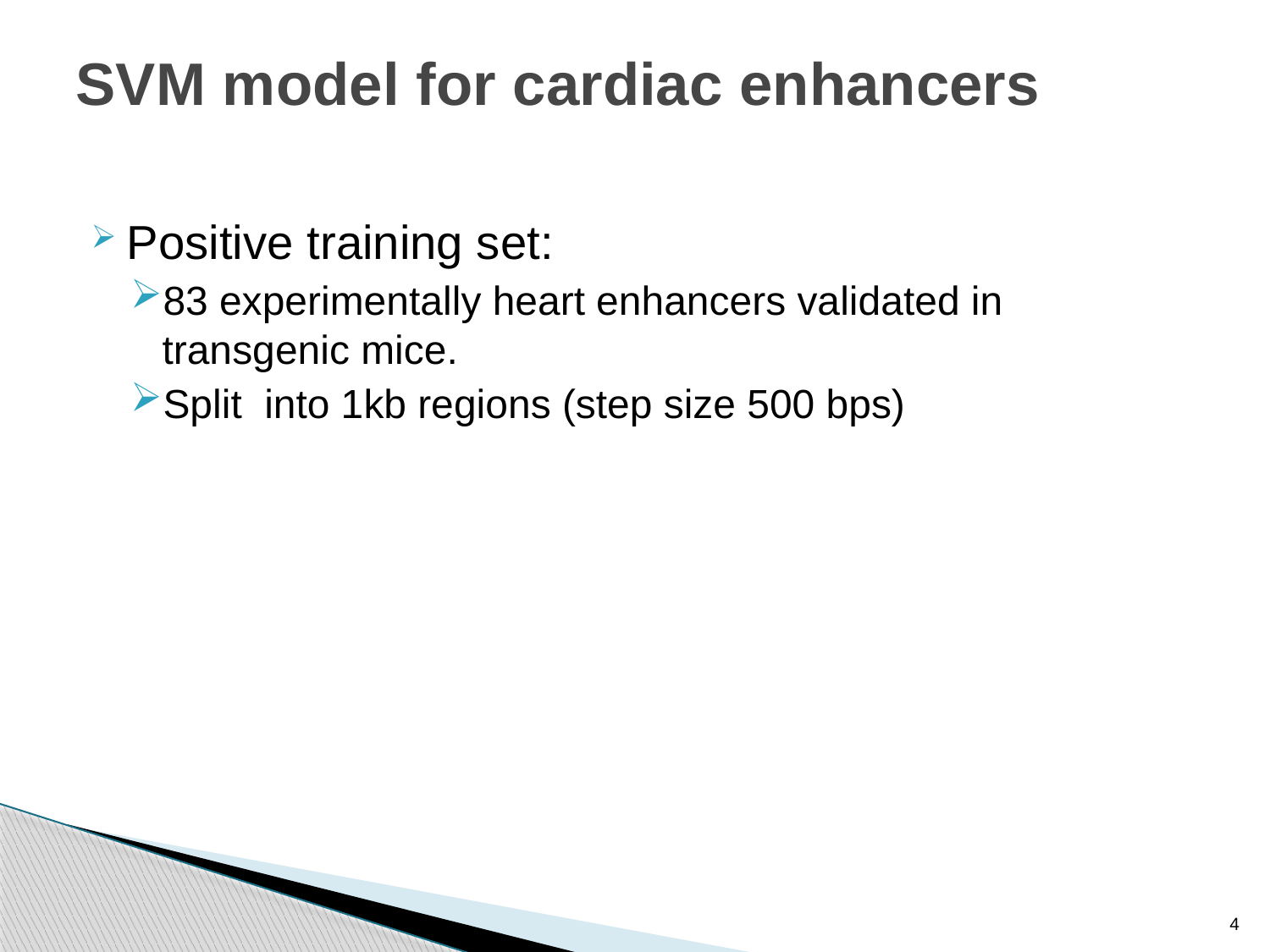

# SVM model for cardiac enhancers
Positive training set:
83 experimentally heart enhancers validated in transgenic mice.
Split  into 1kb regions (step size 500 bps)

4